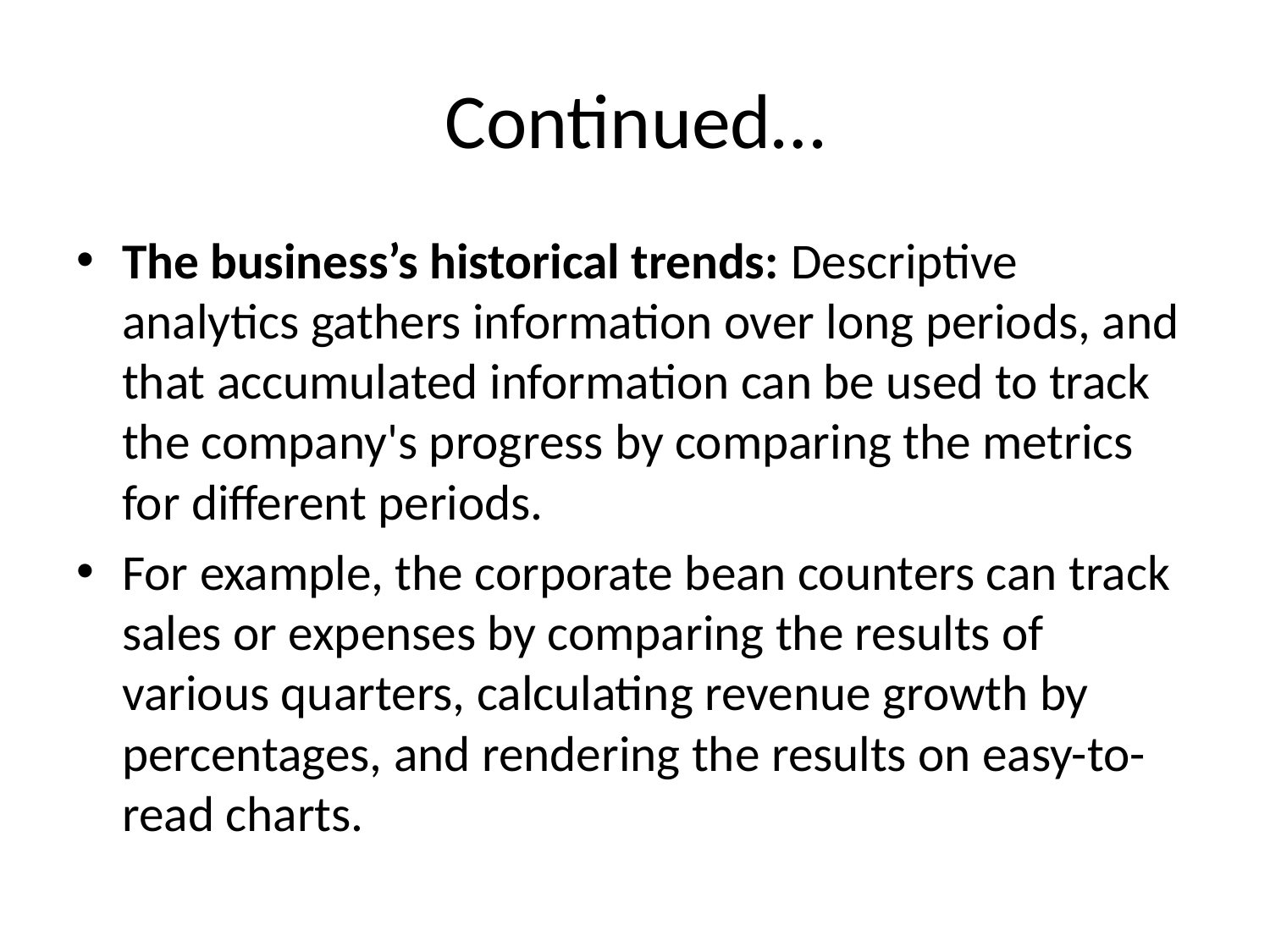

# Continued…
The business’s historical trends: Descriptive analytics gathers information over long periods, and that accumulated information can be used to track the company's progress by comparing the metrics for different periods.
For example, the corporate bean counters can track sales or expenses by comparing the results of various quarters, calculating revenue growth by percentages, and rendering the results on easy-to-read charts.